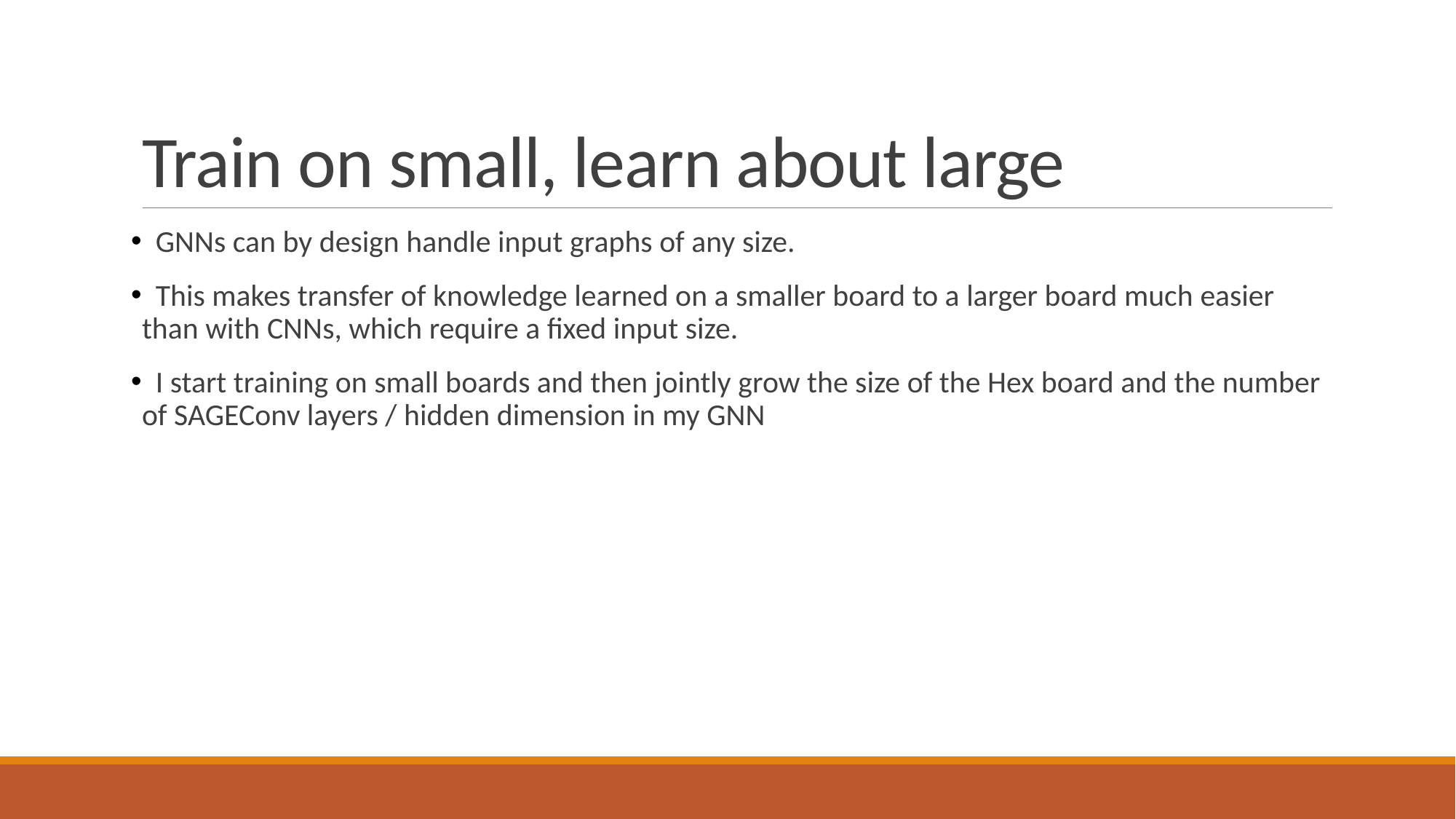

# Train on small, learn about large
  GNNs can by design handle input graphs of any size.
  This makes transfer of knowledge learned on a smaller board to a larger board much easier than with CNNs, which require a fixed input size.
  I start training on small boards and then jointly grow the size of the Hex board and the number of SAGEConv layers / hidden dimension in my GNN